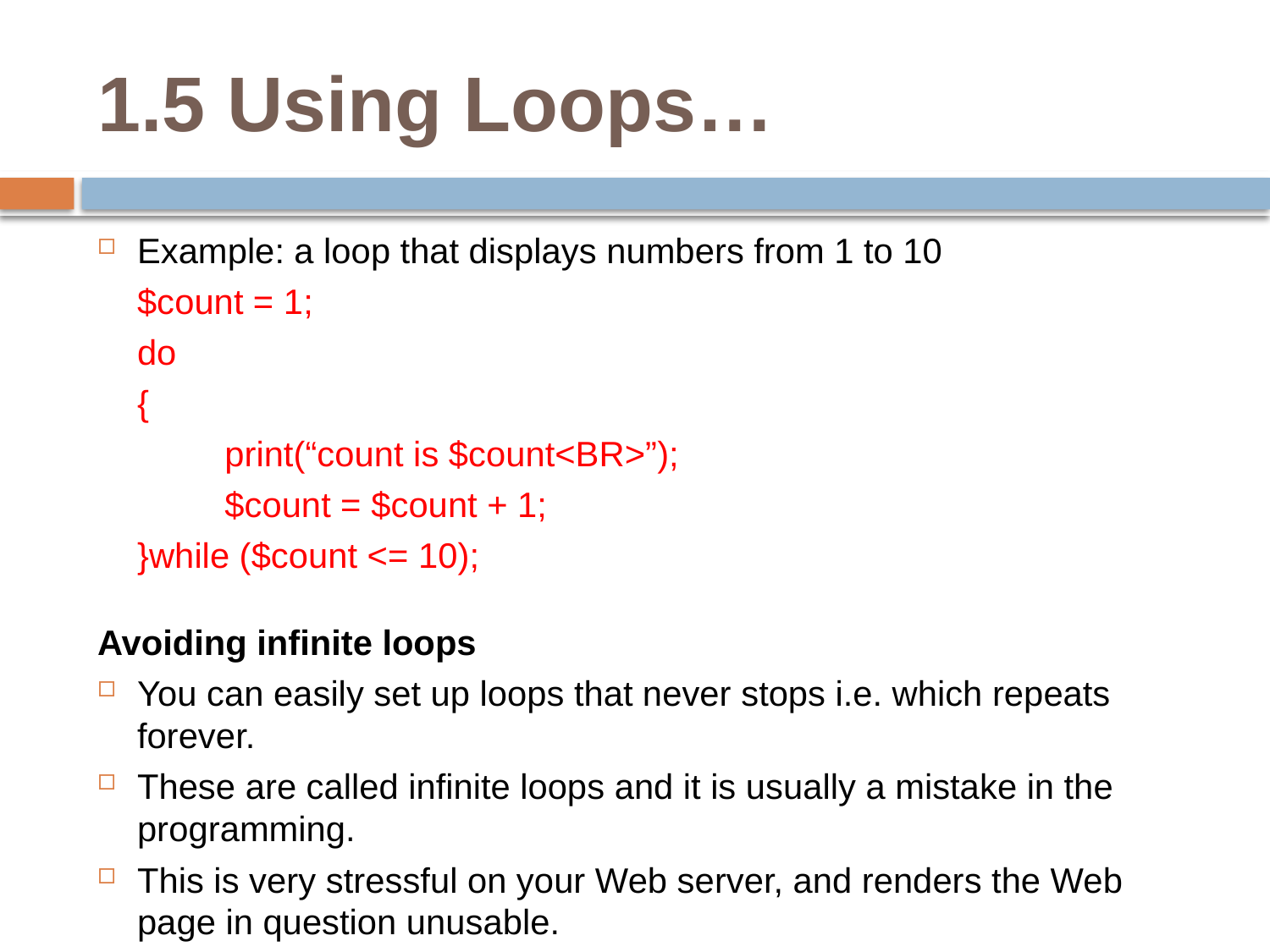

# 1.5 Using Loops…
Example: a loop that displays numbers from 1 to 10
	$count = 1;
	do
	{
     	print(“count is $count<BR>”);
     	$count = $count + 1;
	}while ($count <= 10);

Avoiding infinite loops
You can easily set up loops that never stops i.e. which repeats forever.
These are called infinite loops and it is usually a mistake in the programming.
This is very stressful on your Web server, and renders the Web page in question unusable.